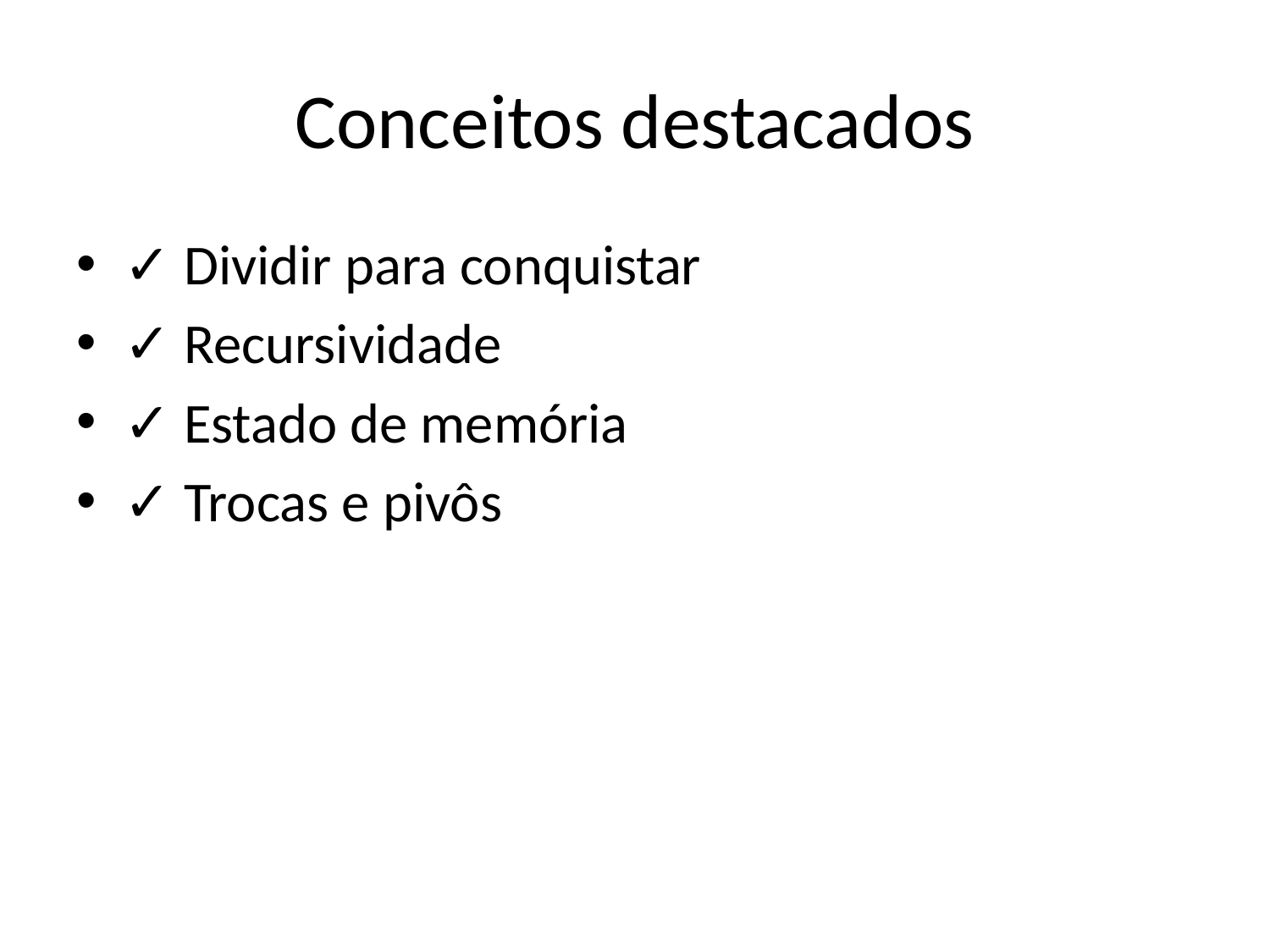

# Conceitos destacados
✓ Dividir para conquistar
✓ Recursividade
✓ Estado de memória
✓ Trocas e pivôs